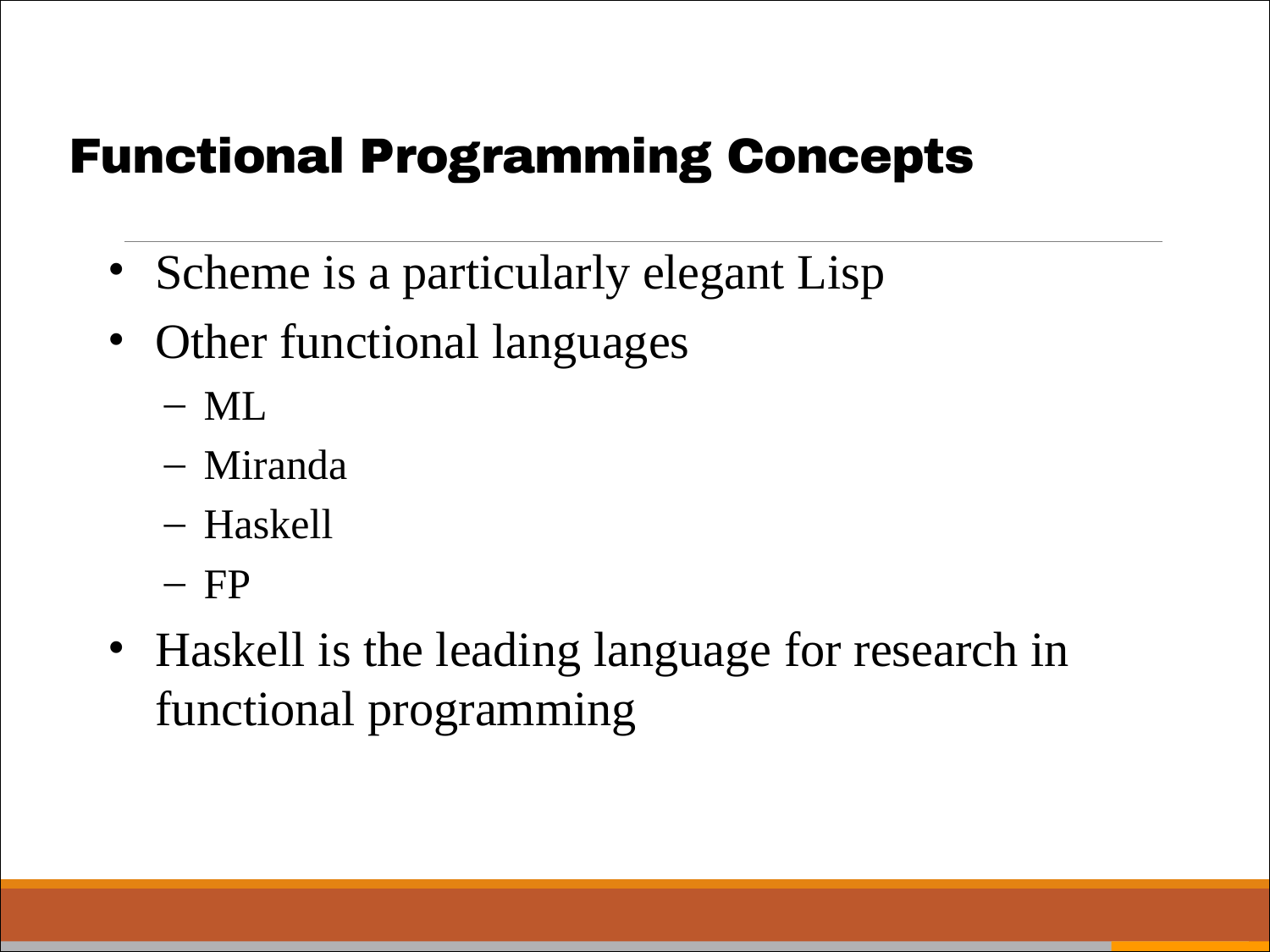

# Functional Programming Concepts
Scheme is a particularly elegant Lisp
Other functional languages
ML
Miranda
Haskell
FP
Haskell is the leading language for research in functional programming